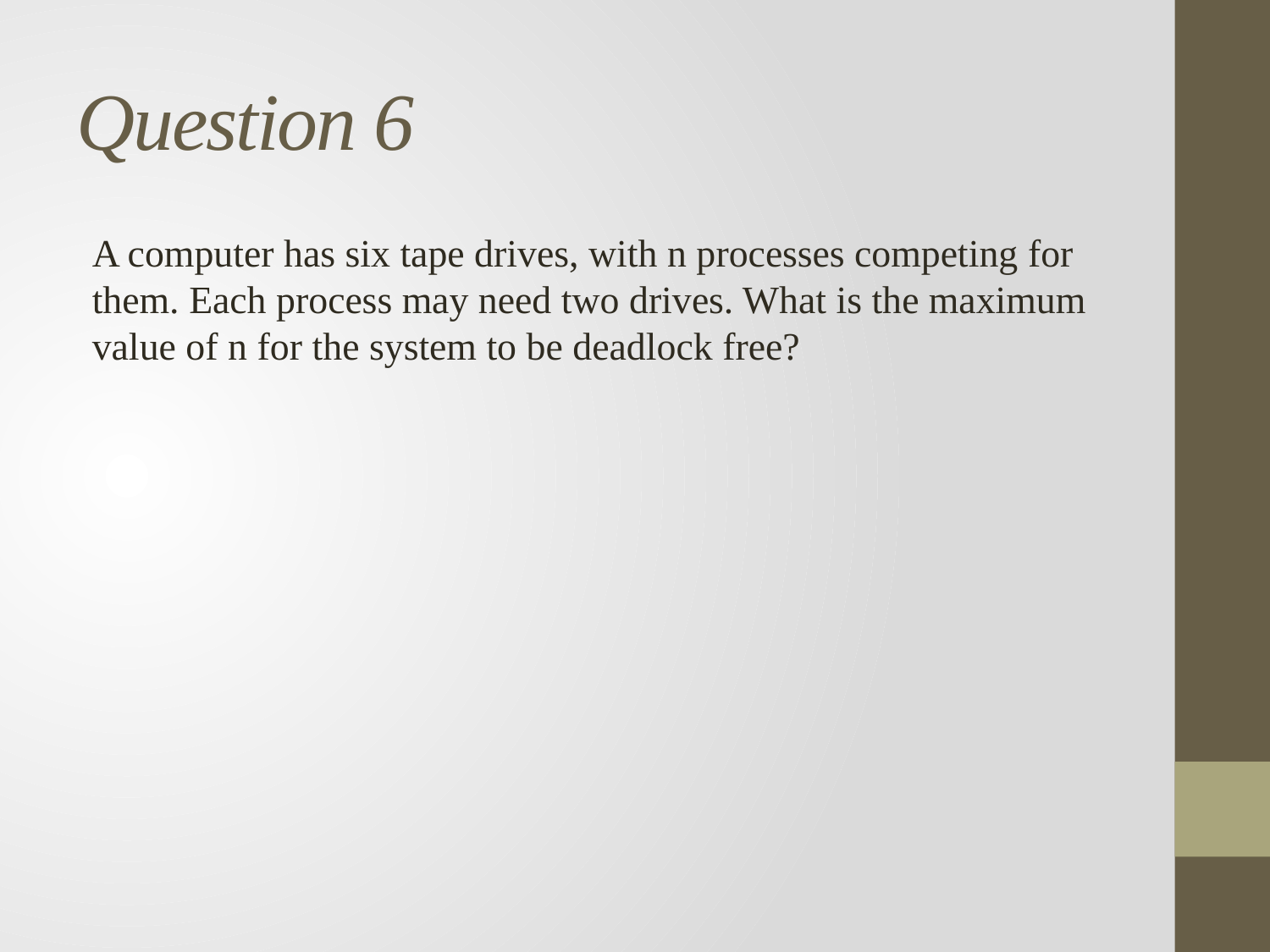

# Question 6
A computer has six tape drives, with n processes competing for them. Each process may need two drives. What is the maximum value of n for the system to be deadlock free?